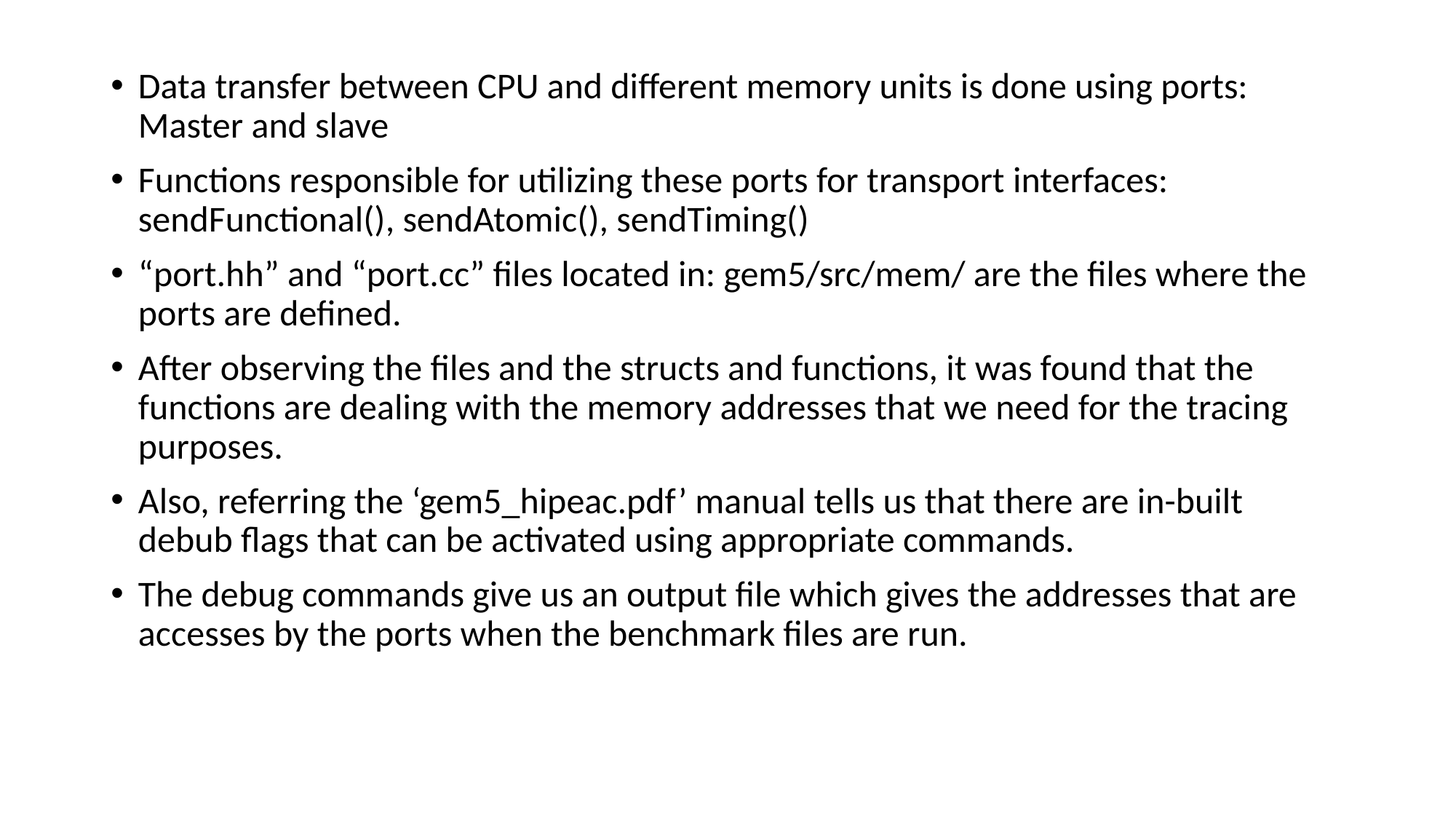

Data transfer between CPU and different memory units is done using ports: Master and slave
Functions responsible for utilizing these ports for transport interfaces: sendFunctional(), sendAtomic(), sendTiming()
“port.hh” and “port.cc” files located in: gem5/src/mem/ are the files where the ports are defined.
After observing the files and the structs and functions, it was found that the functions are dealing with the memory addresses that we need for the tracing purposes.
Also, referring the ‘gem5_hipeac.pdf’ manual tells us that there are in-built debub flags that can be activated using appropriate commands.
The debug commands give us an output file which gives the addresses that are accesses by the ports when the benchmark files are run.